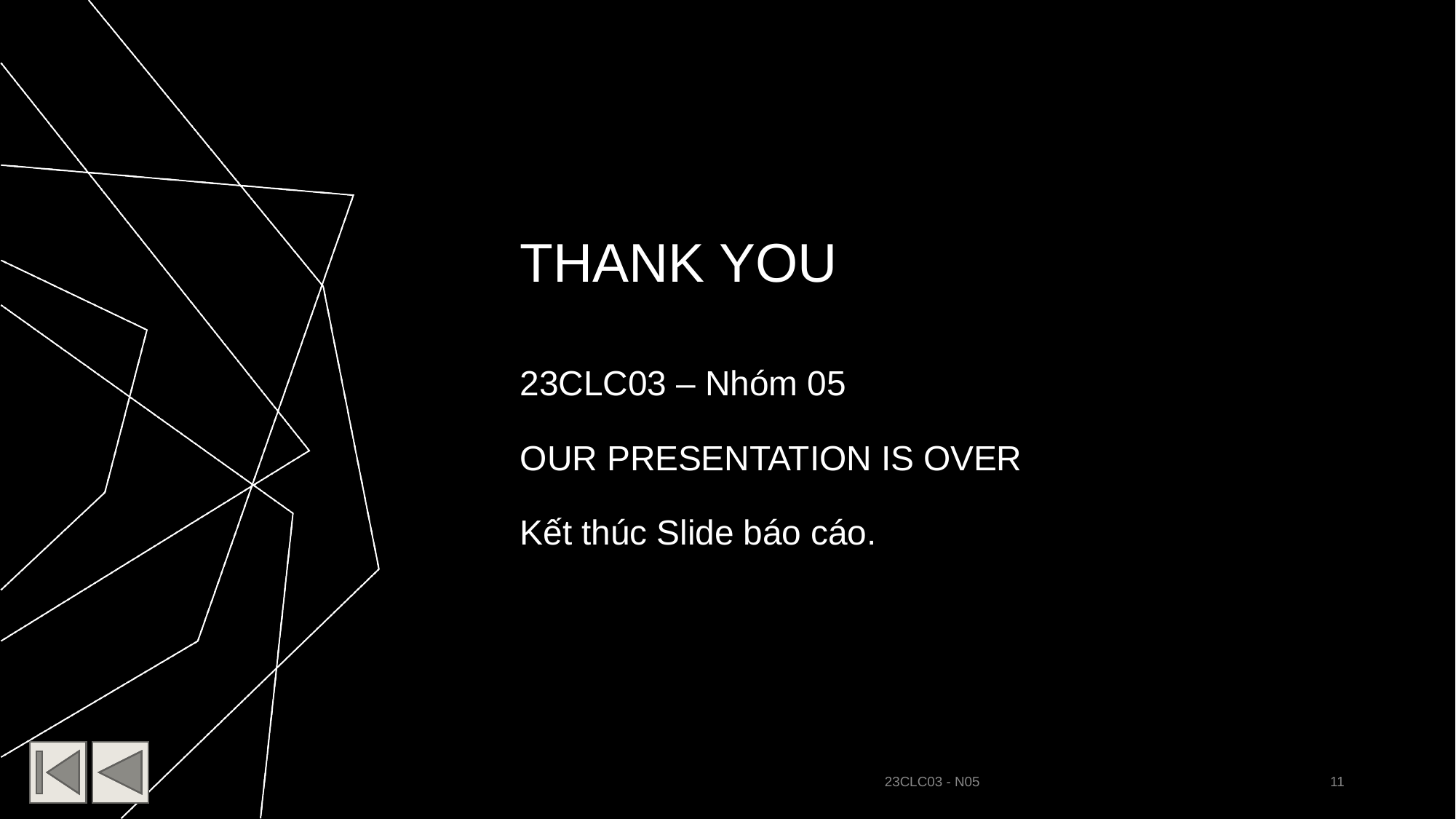

# THANK YOU
23CLC03 – Nhóm 05
OUR PRESENTATION IS OVER
Kết thúc Slide báo cáo.

23CLC03 - N05
11